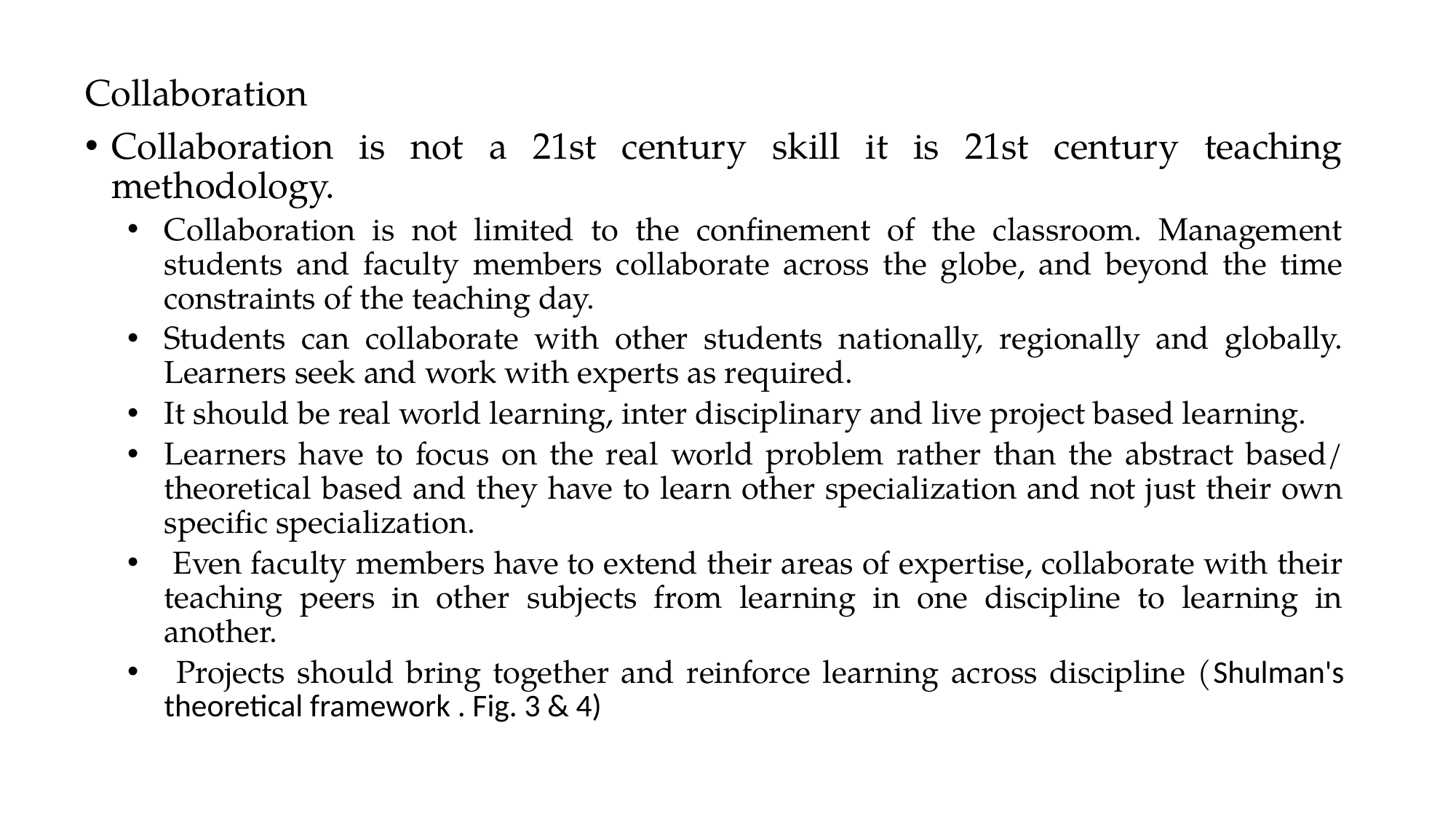

Collaboration
Collaboration is not a 21st century skill it is 21st century teaching methodology.
Collaboration is not limited to the confinement of the classroom. Management students and faculty members collaborate across the globe, and beyond the time constraints of the teaching day.
Students can collaborate with other students nationally, regionally and globally. Learners seek and work with experts as required.
It should be real world learning, inter disciplinary and live project based learning.
Learners have to focus on the real world problem rather than the abstract based/ theoretical based and they have to learn other specialization and not just their own specific specialization.
 Even faculty members have to extend their areas of expertise, collaborate with their teaching peers in other subjects from learning in one discipline to learning in another.
 Projects should bring together and reinforce learning across discipline (Shulman's theoretical framework . Fig. 3 & 4)